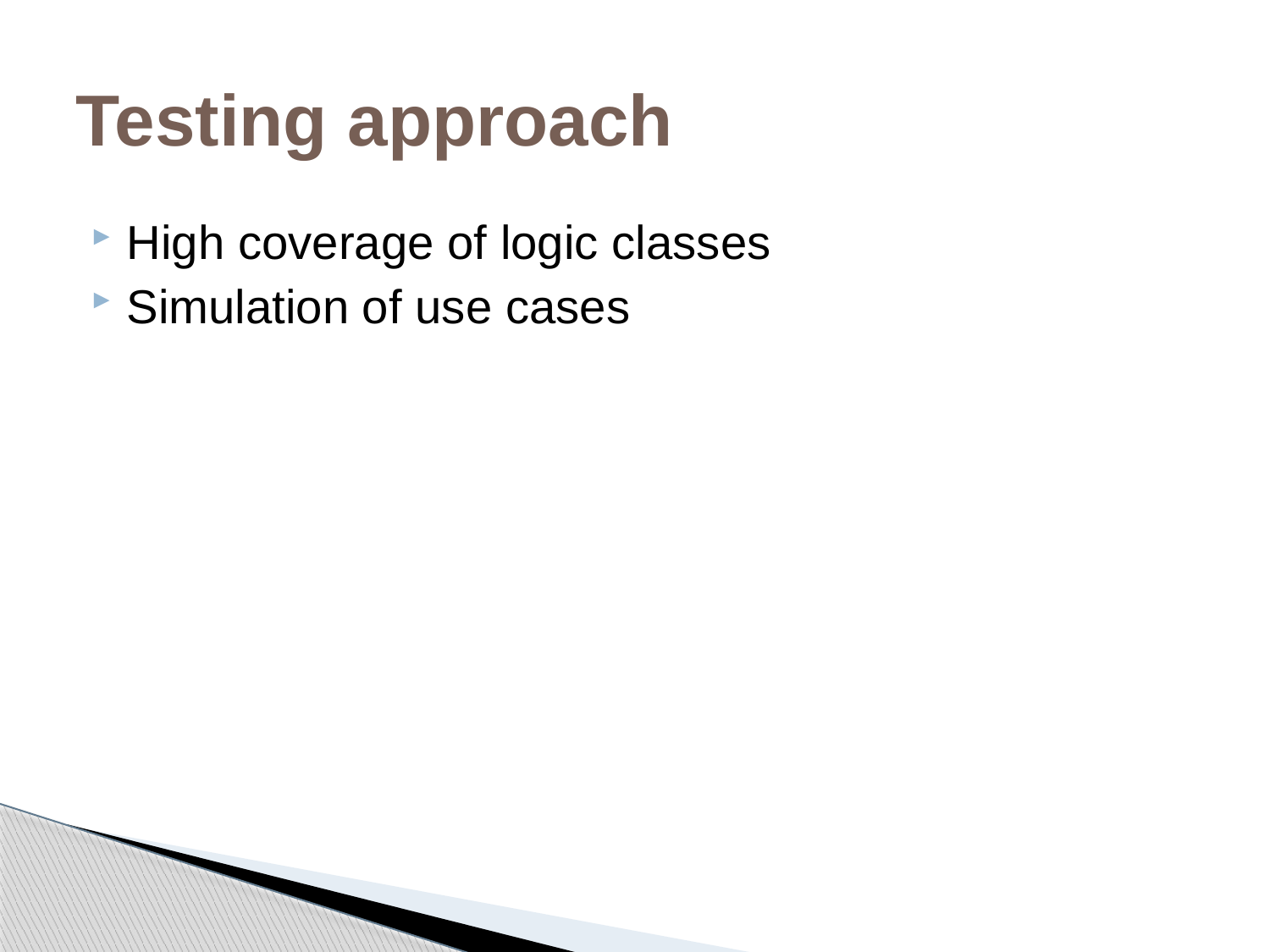

# Testing approach
High coverage of logic classes
Simulation of use cases